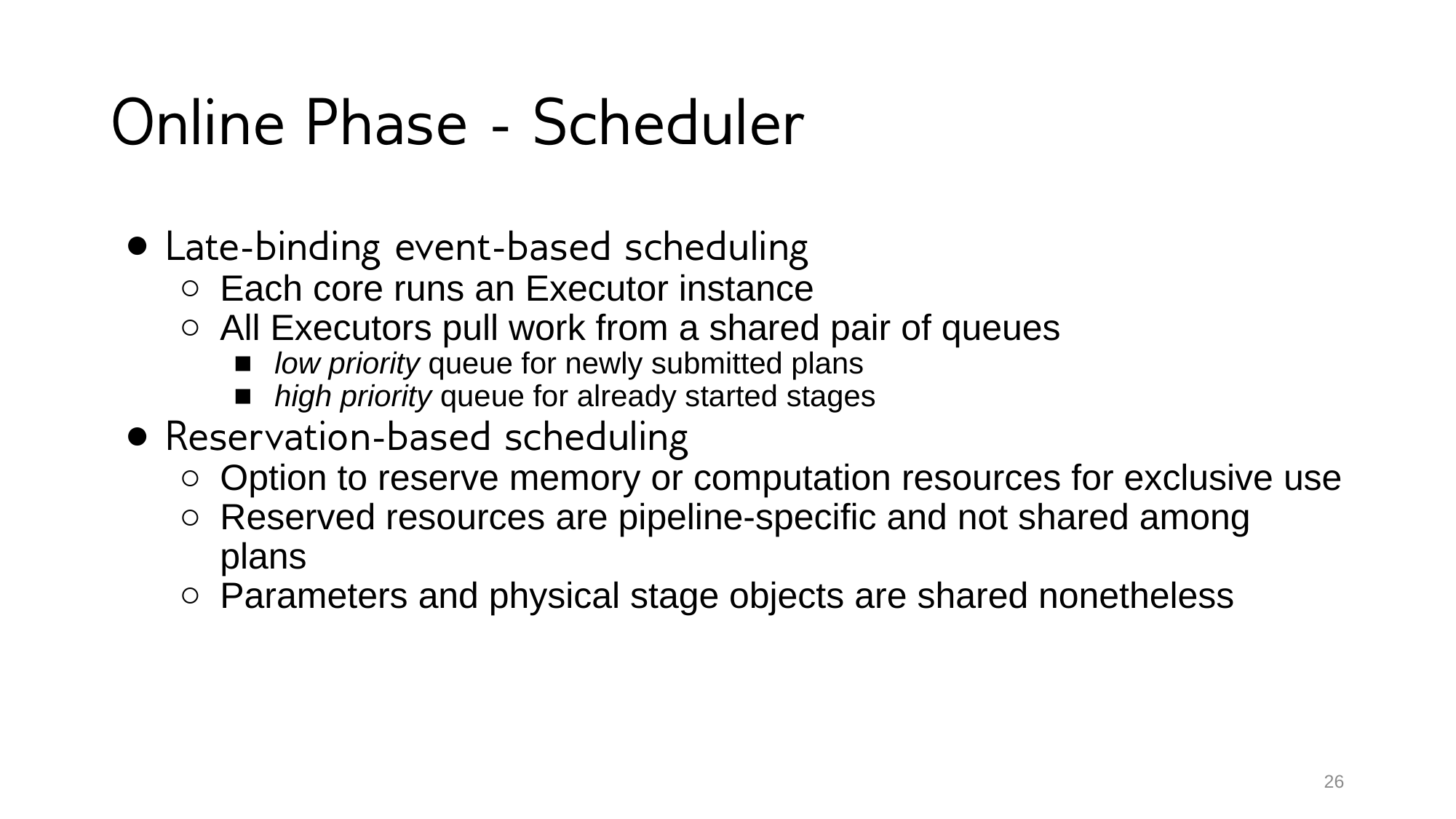

# Online Phase - Scheduler
Late-binding event-based scheduling
Each core runs an Executor instance
All Executors pull work from a shared pair of queues
low priority queue for newly submitted plans
high priority queue for already started stages
Reservation-based scheduling
Option to reserve memory or computation resources for exclusive use
Reserved resources are pipeline-specific and not shared among plans
Parameters and physical stage objects are shared nonetheless
26